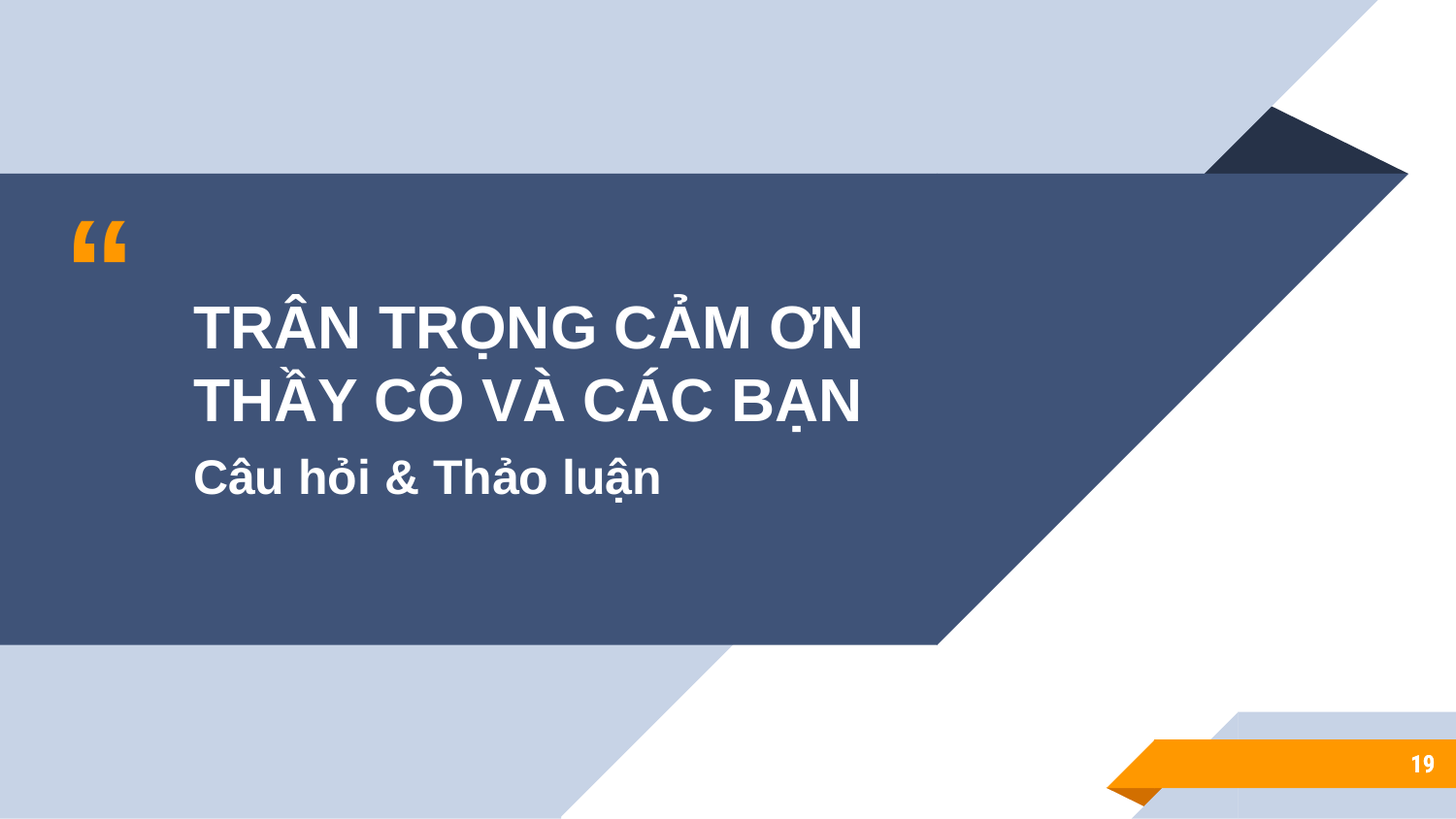

TRÂN TRỌNG CẢM ƠN THẦY CÔ VÀ CÁC BẠN
Câu hỏi & Thảo luận
19
19